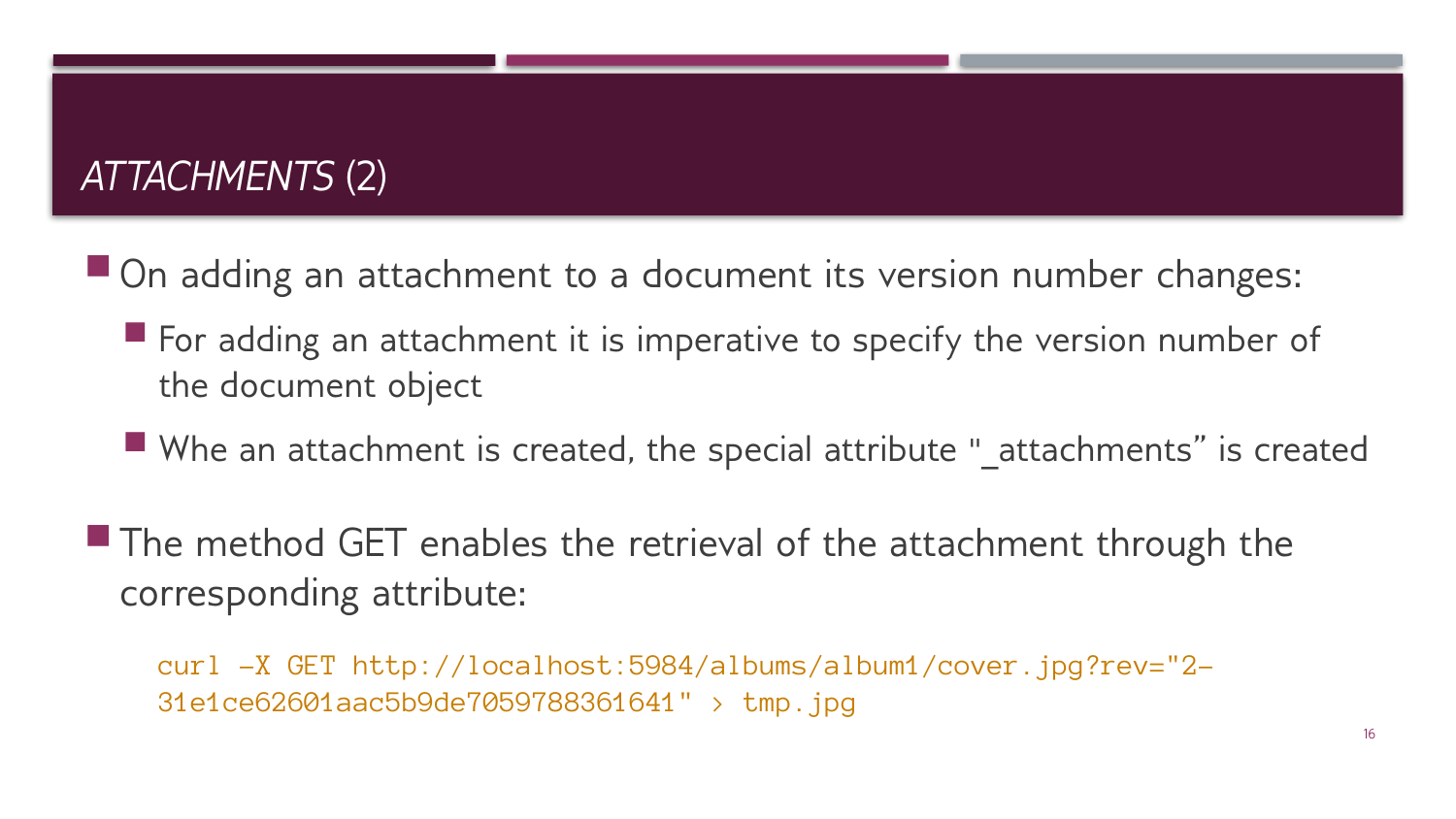

# Attachments (2)
On adding an attachment to a document its version number changes:
For adding an attachment it is imperative to specify the version number of the document object
Whe an attachment is created, the special attribute "_attachments” is created
The method GET enables the retrieval of the attachment through the corresponding attribute:
	curl -X GET http://localhost:5984/albums/album1/cover.jpg?rev="2-31e1ce62601aac5b9de7059788361641" > tmp.jpg
16